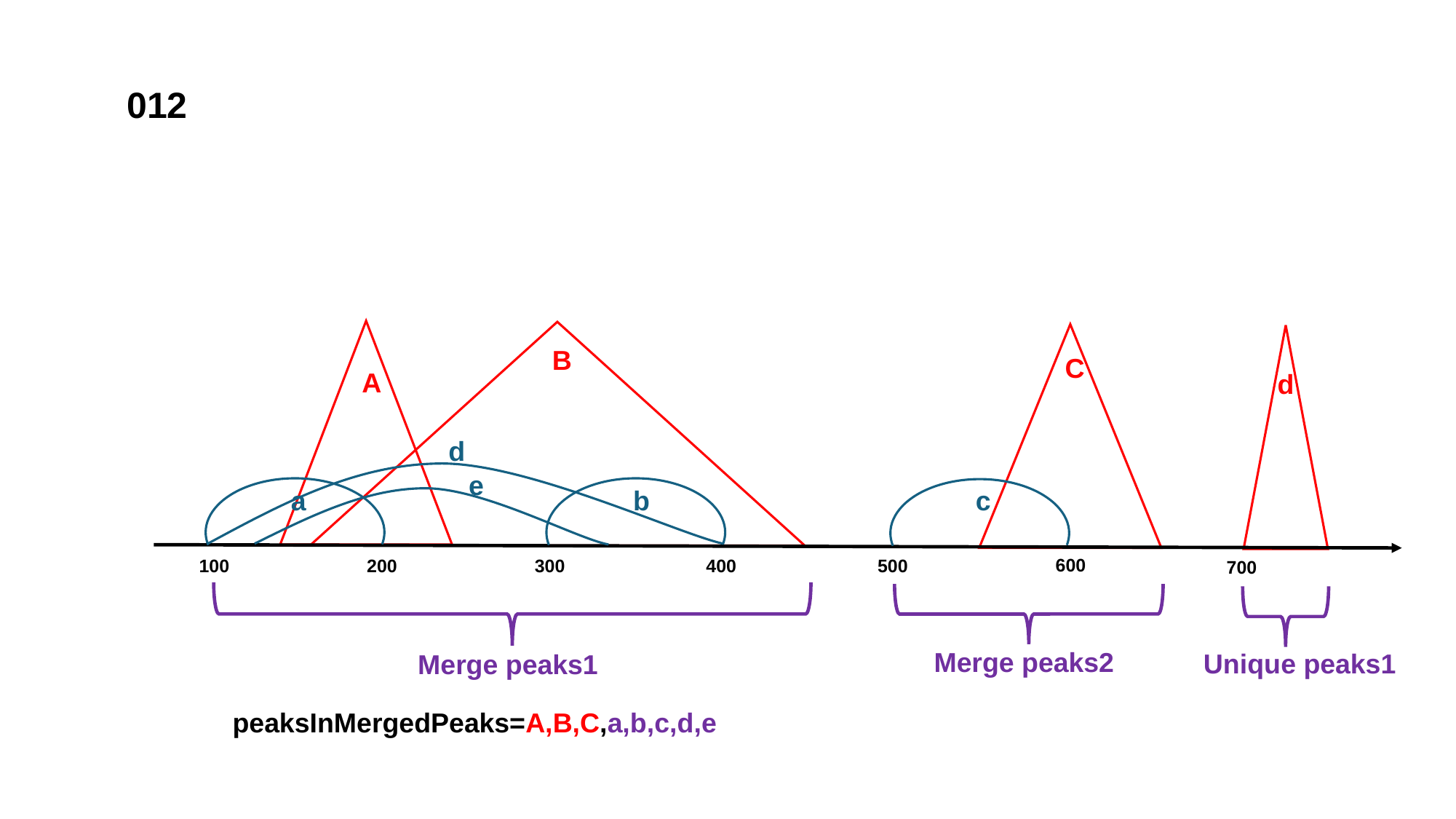

012

B
C
A
d
d
e

c

a
b

600
100
300
400
500
200
700

Merge peaks2
Unique peaks1
Merge peaks1
peaksInMergedPeaks=A,B,C,a,b,c,d,e